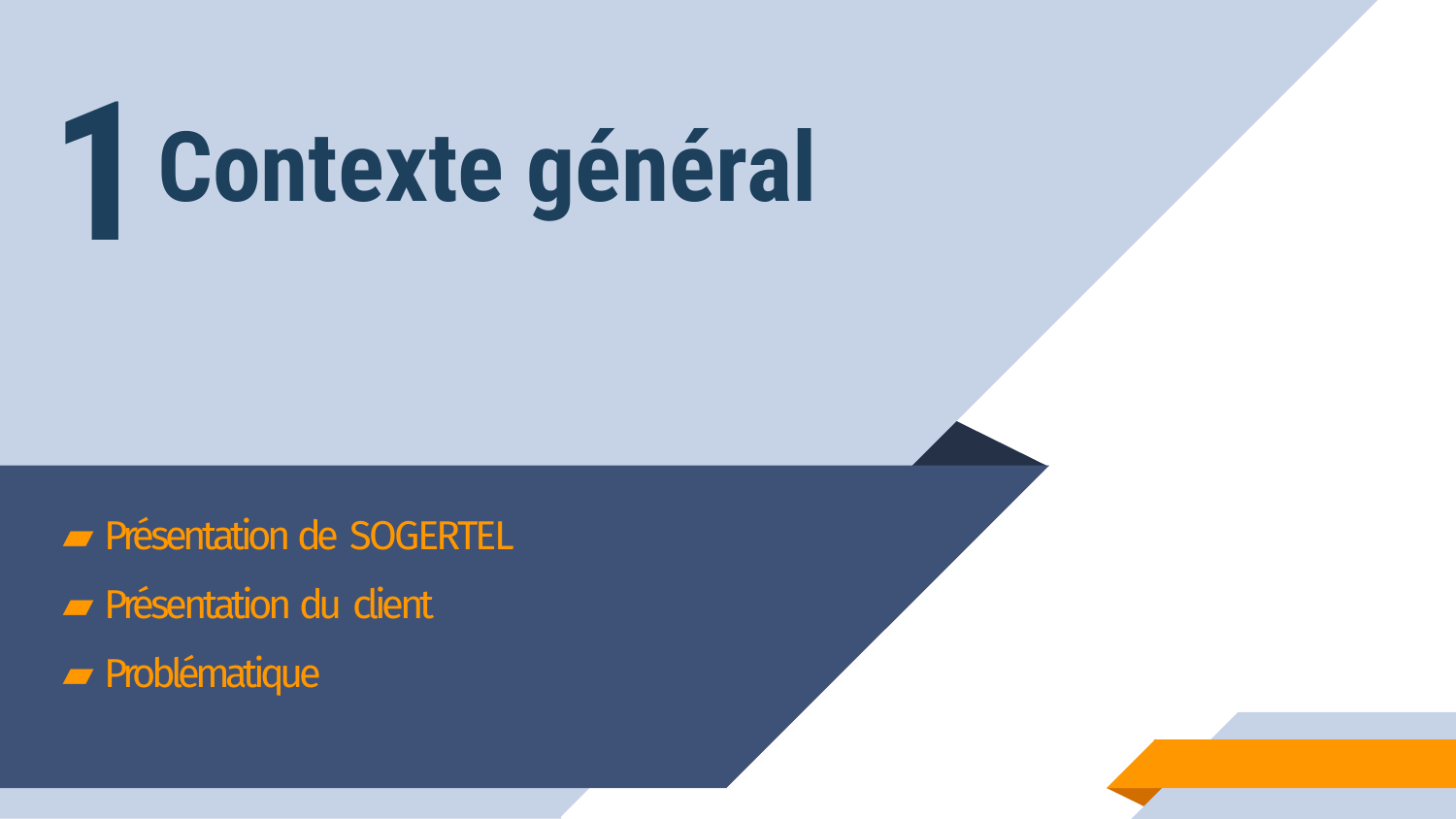

# 1
Contexte général

▰ Présentation de SOGERTEL
▰ Présentation du client
▰ Problématique